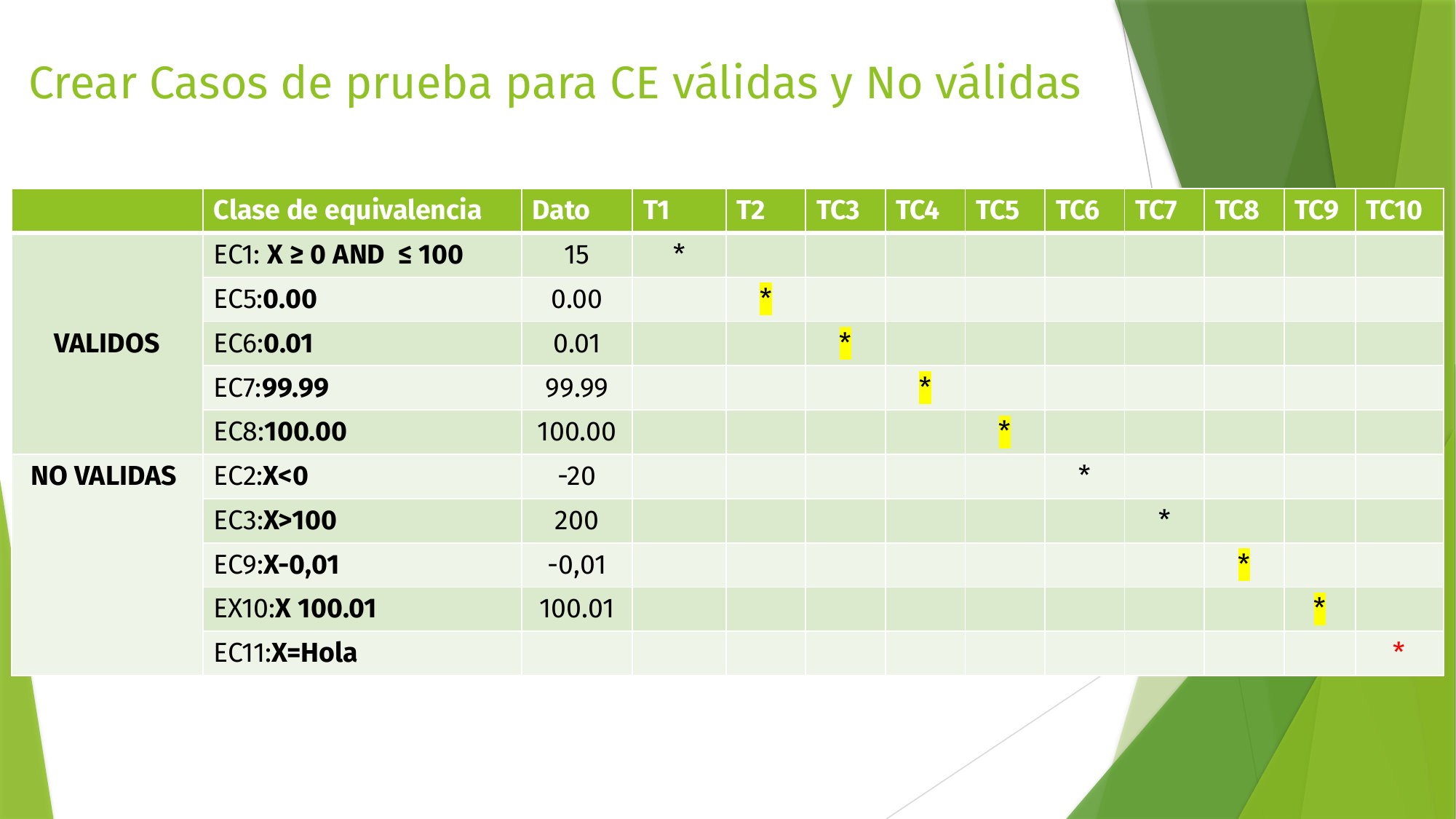

# Crear Casos de prueba para CE válidas y No válidas
|  | Clase de equivalencia | Dato | T1 | T2 | TC3 | TC4 | TC5 | TC6 | TC7 | TC8 | TC9 | TC10 |
| --- | --- | --- | --- | --- | --- | --- | --- | --- | --- | --- | --- | --- |
| VALIDOS | EC1: X ≥ 0 AND ≤ 100 | 15 | \* |  |  |  |  |  |  |  |  |  |
|  | EC5:0.00 | 0.00 |  | \* |  |  |  |  |  |  |  |  |
|  | EC6:0.01 | 0.01 |  |  | \* |  |  |  |  |  |  |  |
|  | EC7:99.99 | 99.99 |  |  |  | \* |  |  |  |  |  |  |
|  | EC8:100.00 | 100.00 |  |  |  |  | \* |  |  |  |  |  |
| NO VALIDAS | EC2:X<0 | -20 |  |  |  |  |  | \* |  |  |  |  |
|  | EC3:X>100 | 200 |  |  |  |  |  |  | \* |  |  |  |
|  | EC9:X-0,01 | -0,01 |  |  |  |  |  |  |  | \* |  |  |
|  | EX10:X 100.01 | 100.01 |  |  |  |  |  |  |  |  | \* |  |
|  | EC11:X=Hola |  |  |  |  |  |  |  |  |  |  | \* |